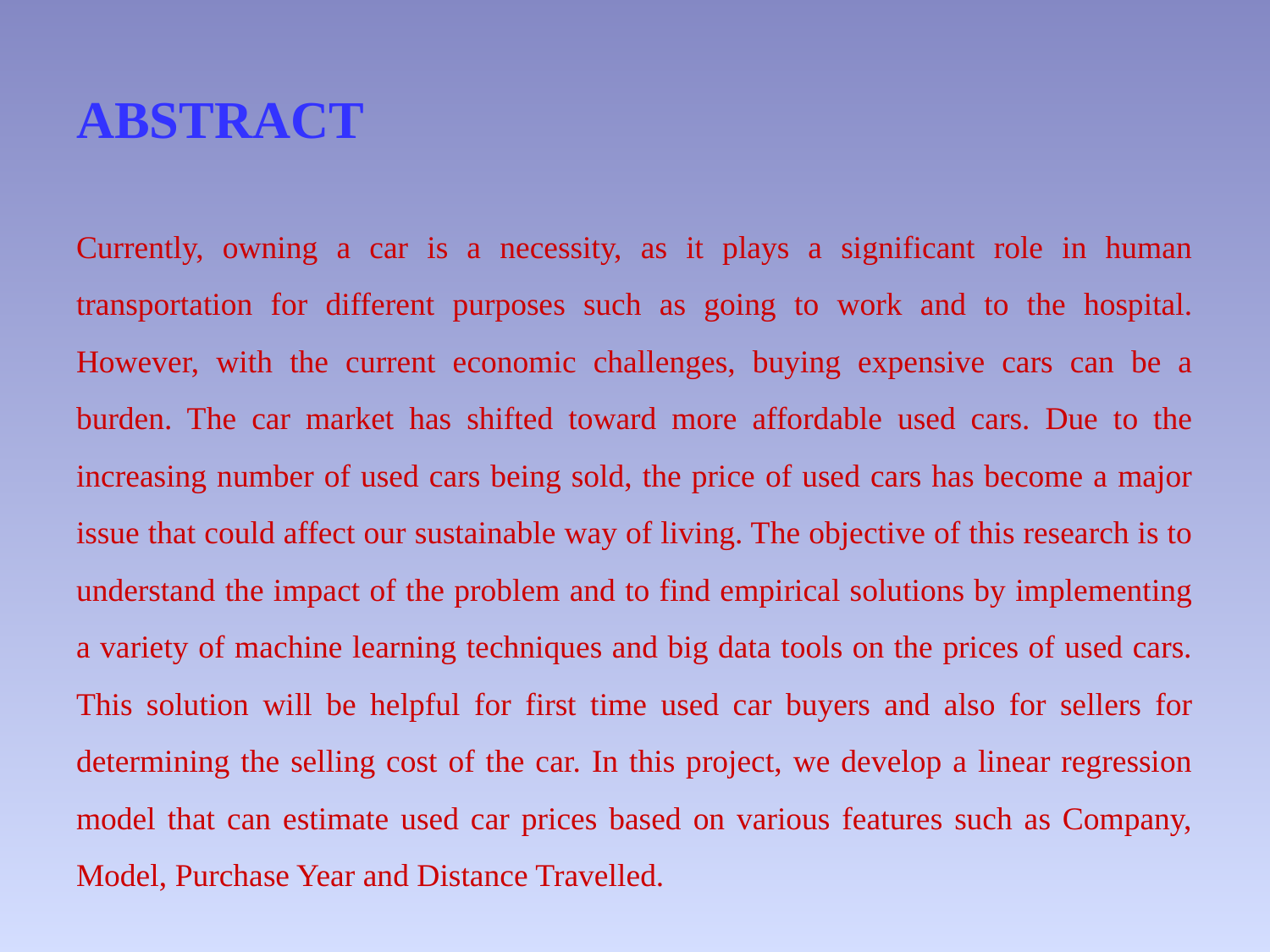

# ABSTRACT
Currently, owning a car is a necessity, as it plays a significant role in human transportation for different purposes such as going to work and to the hospital. However, with the current economic challenges, buying expensive cars can be a burden. The car market has shifted toward more affordable used cars. Due to the increasing number of used cars being sold, the price of used cars has become a major issue that could affect our sustainable way of living. The objective of this research is to understand the impact of the problem and to find empirical solutions by implementing a variety of machine learning techniques and big data tools on the prices of used cars. This solution will be helpful for first time used car buyers and also for sellers for determining the selling cost of the car. In this project, we develop a linear regression model that can estimate used car prices based on various features such as Company, Model, Purchase Year and Distance Travelled.